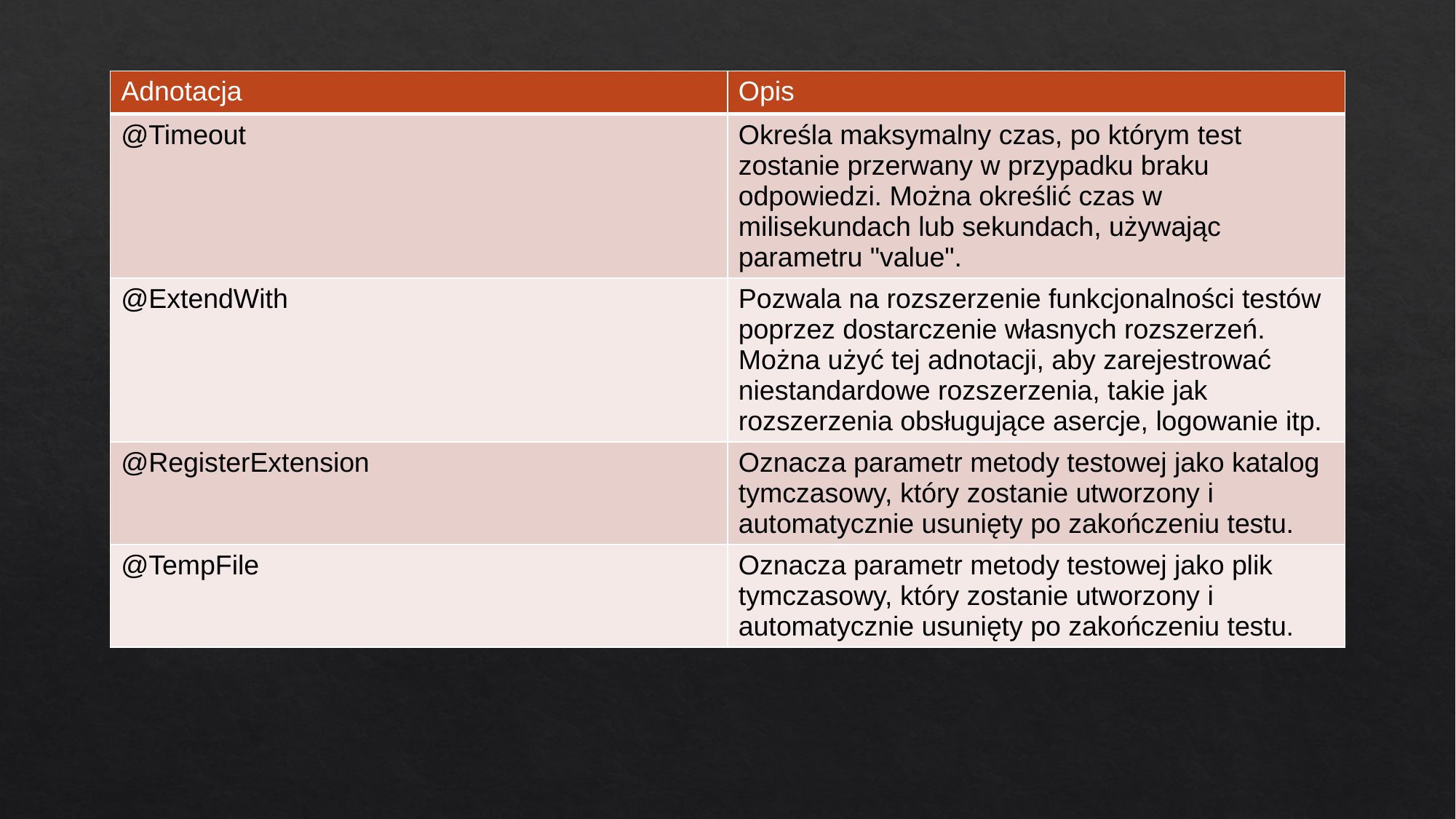

| Adnotacja | Opis |
| --- | --- |
| @Timeout | Określa maksymalny czas, po którym test zostanie przerwany w przypadku braku odpowiedzi. Można określić czas w milisekundach lub sekundach, używając parametru "value". |
| @ExtendWith | Pozwala na rozszerzenie funkcjonalności testów poprzez dostarczenie własnych rozszerzeń. Można użyć tej adnotacji, aby zarejestrować niestandardowe rozszerzenia, takie jak rozszerzenia obsługujące asercje, logowanie itp. |
| @RegisterExtension | Oznacza parametr metody testowej jako katalog tymczasowy, który zostanie utworzony i automatycznie usunięty po zakończeniu testu. |
| @TempFile | Oznacza parametr metody testowej jako plik tymczasowy, który zostanie utworzony i automatycznie usunięty po zakończeniu testu. |